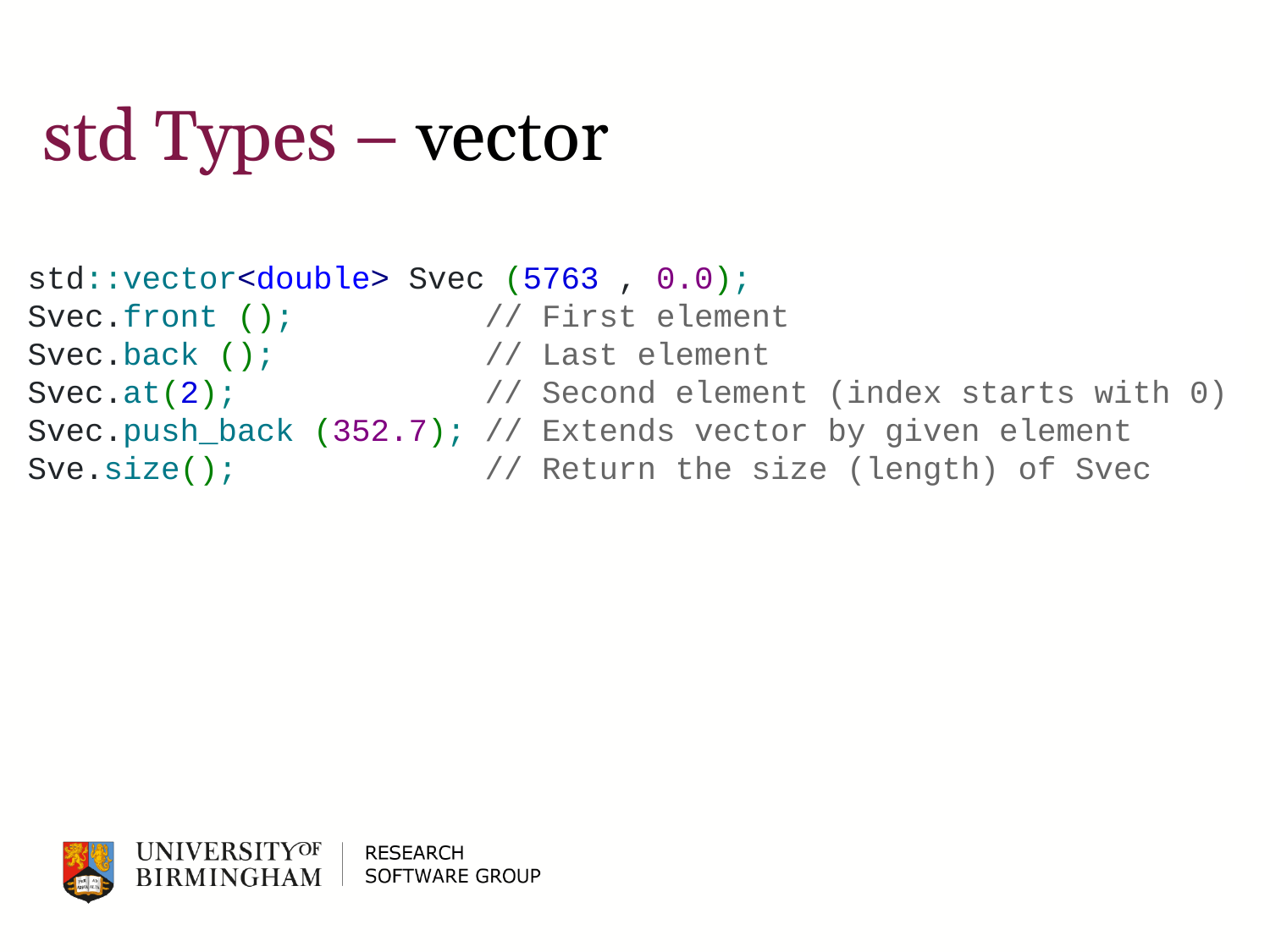

# std Types – vector
std::vector<double> Svec (5763 , 0.0);
Svec.front ();          // First element
Svec.back ();           // Last element
Svec.at(2);             // Second element (index starts with 0)
Svec.push_back (352.7); // Extends vector by given element
Sve.size();             // Return the size (length) of Svec